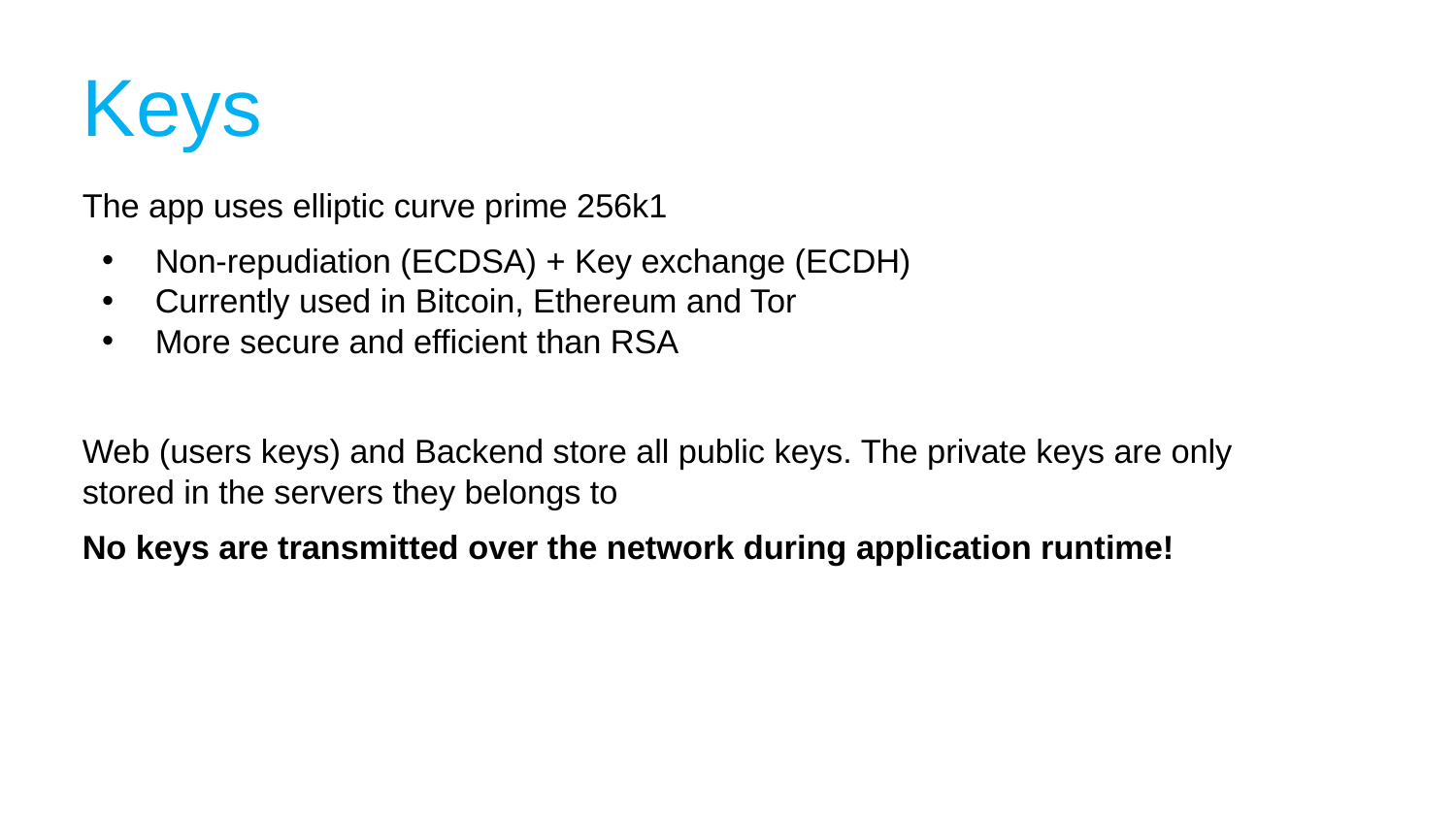

# Keys
The app uses elliptic curve prime 256k1
Non-repudiation (ECDSA) + Key exchange (ECDH)
Currently used in Bitcoin, Ethereum and Tor
More secure and efficient than RSA

Web (users keys) and Backend store all public keys. The private keys are only stored in the servers they belongs to
No keys are transmitted over the network during application runtime!